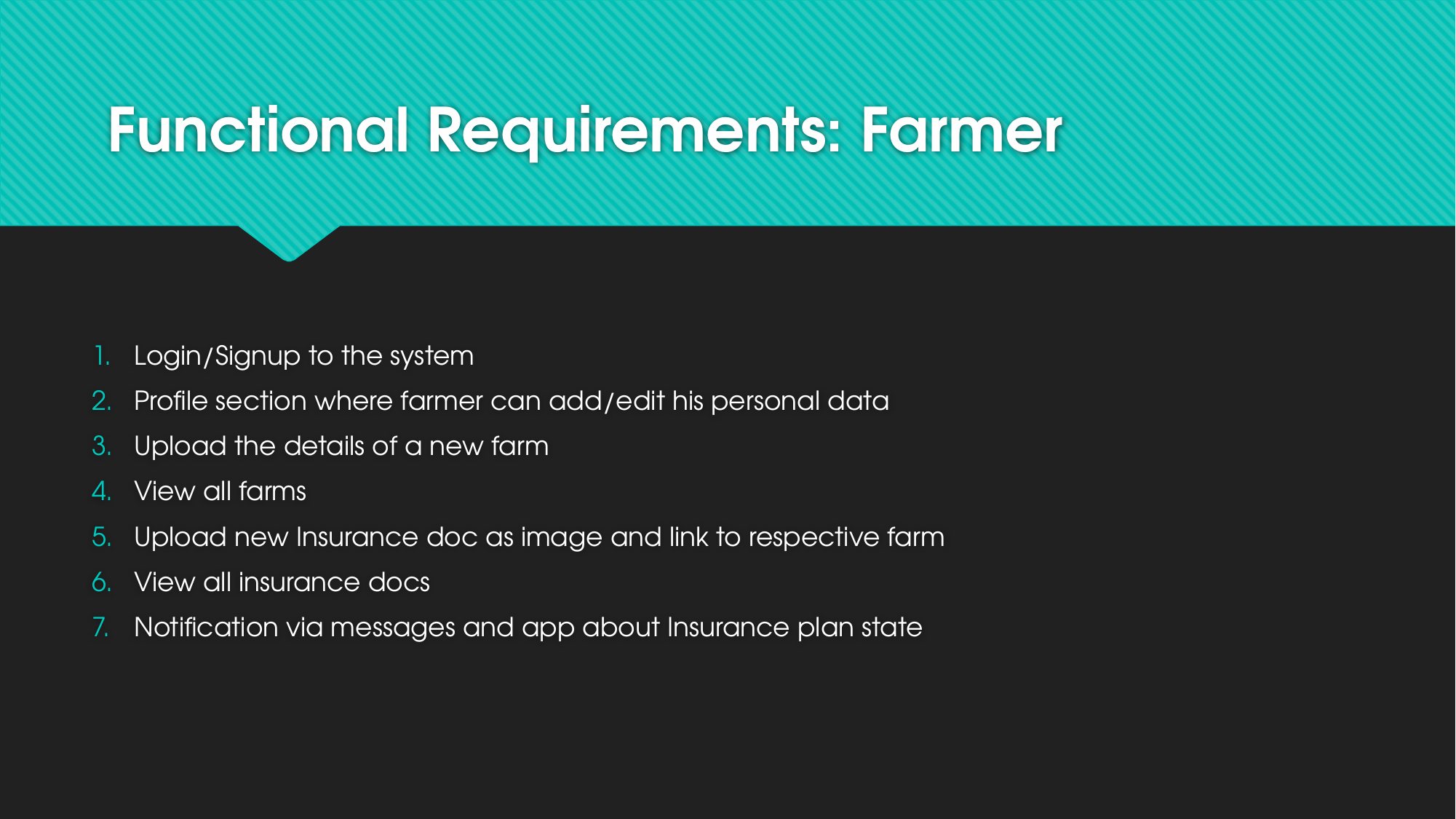

# Functional Requirements: Farmer
Login/Signup to the system
Profile section where farmer can add/edit his personal data
Upload the details of a new farm
View all farms
Upload new Insurance doc as image and link to respective farm
View all insurance docs
Notification via messages and app about Insurance plan state